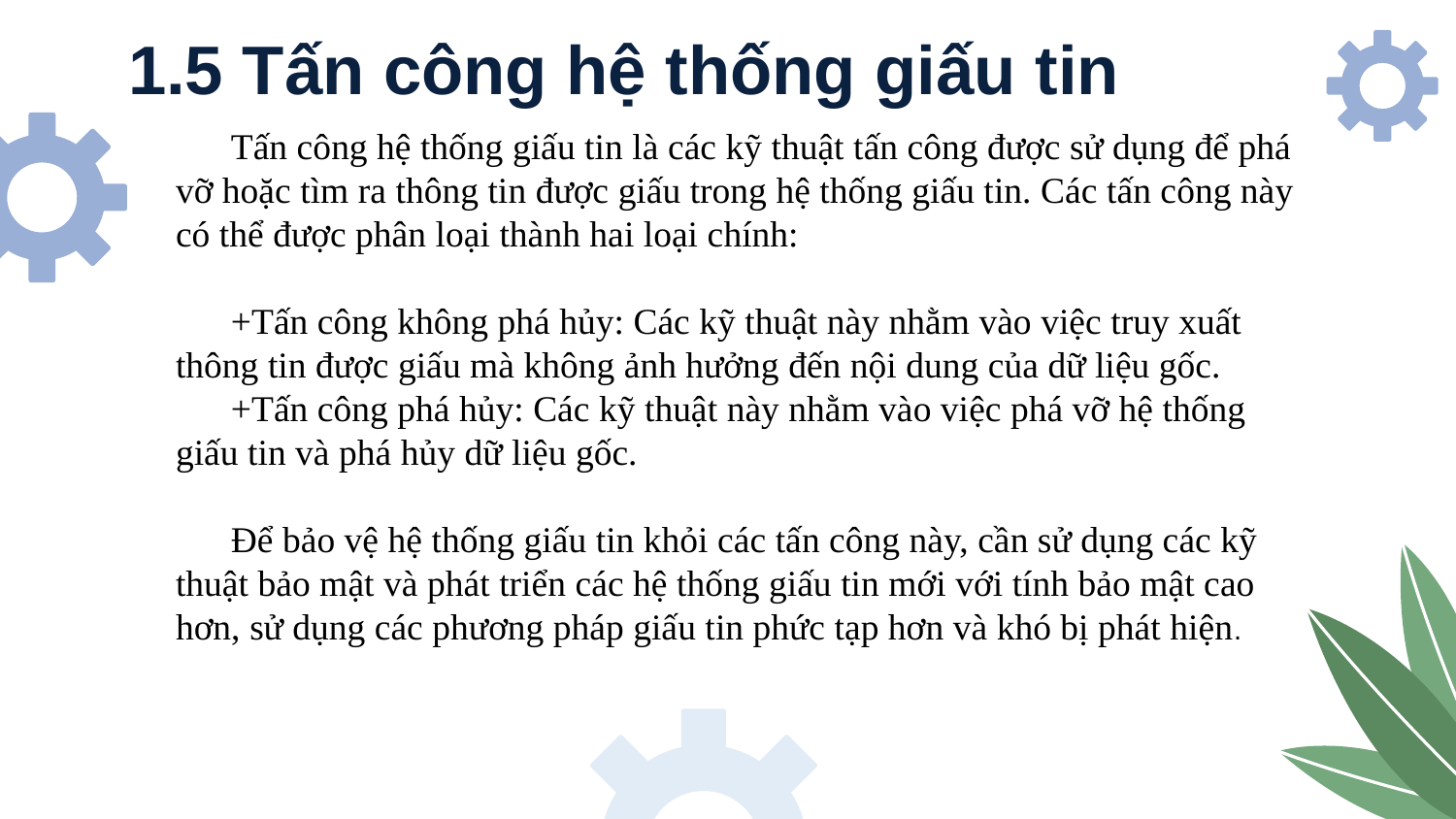

# 1.5 Tấn công hệ thống giấu tin
      Tấn công hệ thống giấu tin là các kỹ thuật tấn công được sử dụng để phá vỡ hoặc tìm ra thông tin được giấu trong hệ thống giấu tin. Các tấn công này có thể được phân loại thành hai loại chính:

      +Tấn công không phá hủy: Các kỹ thuật này nhằm vào việc truy xuất thông tin được giấu mà không ảnh hưởng đến nội dung của dữ liệu gốc.
      +Tấn công phá hủy: Các kỹ thuật này nhằm vào việc phá vỡ hệ thống giấu tin và phá hủy dữ liệu gốc.

      Để bảo vệ hệ thống giấu tin khỏi các tấn công này, cần sử dụng các kỹ thuật bảo mật và phát triển các hệ thống giấu tin mới với tính bảo mật cao hơn, sử dụng các phương pháp giấu tin phức tạp hơn và khó bị phát hiện.